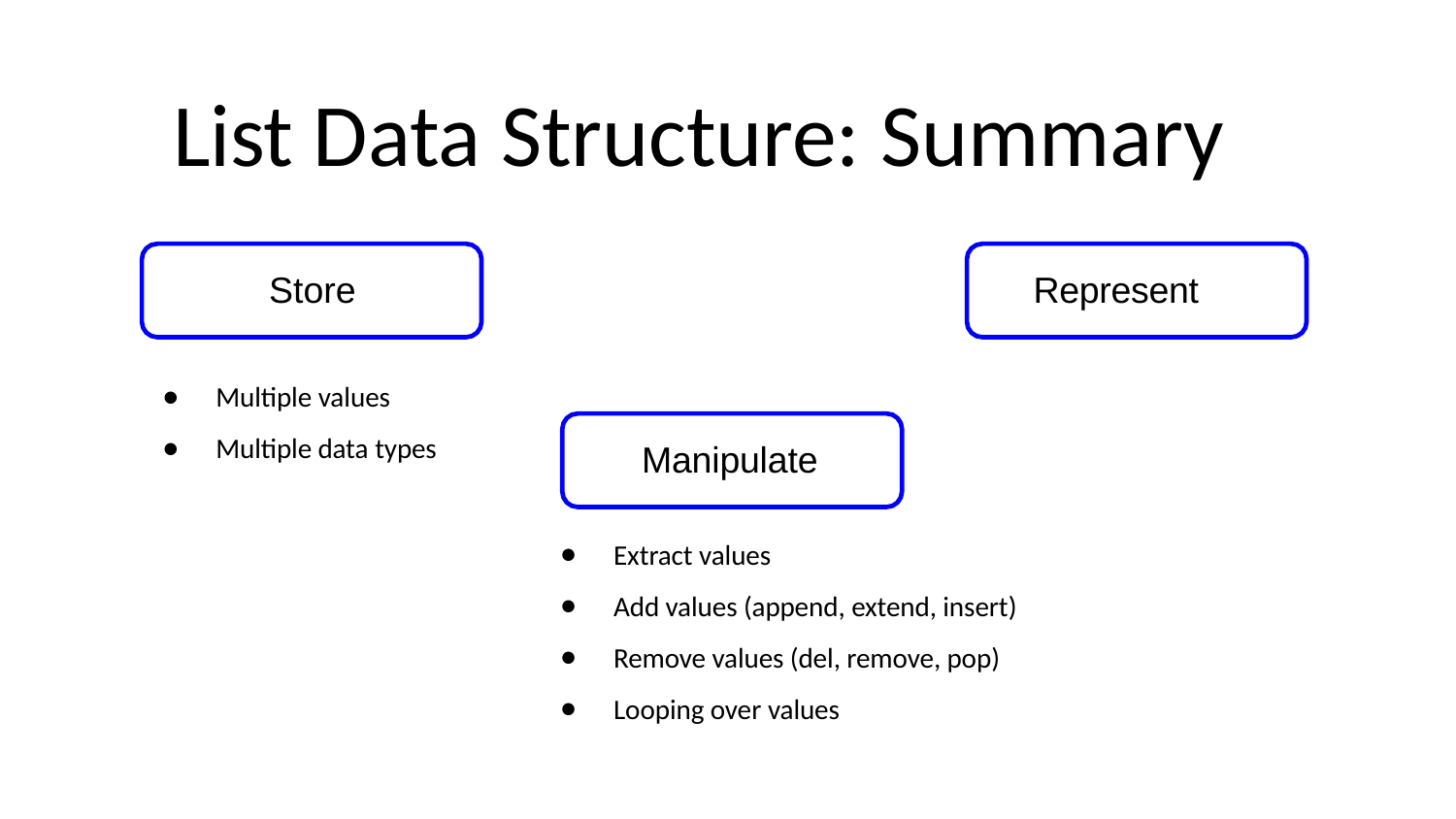

# List Data Structure: Summary

Represent
Store
Multiple values
Multiple data types

Manipulate
Extract values
Add values (append, extend, insert)
Remove values (del, remove, pop)
Looping over values